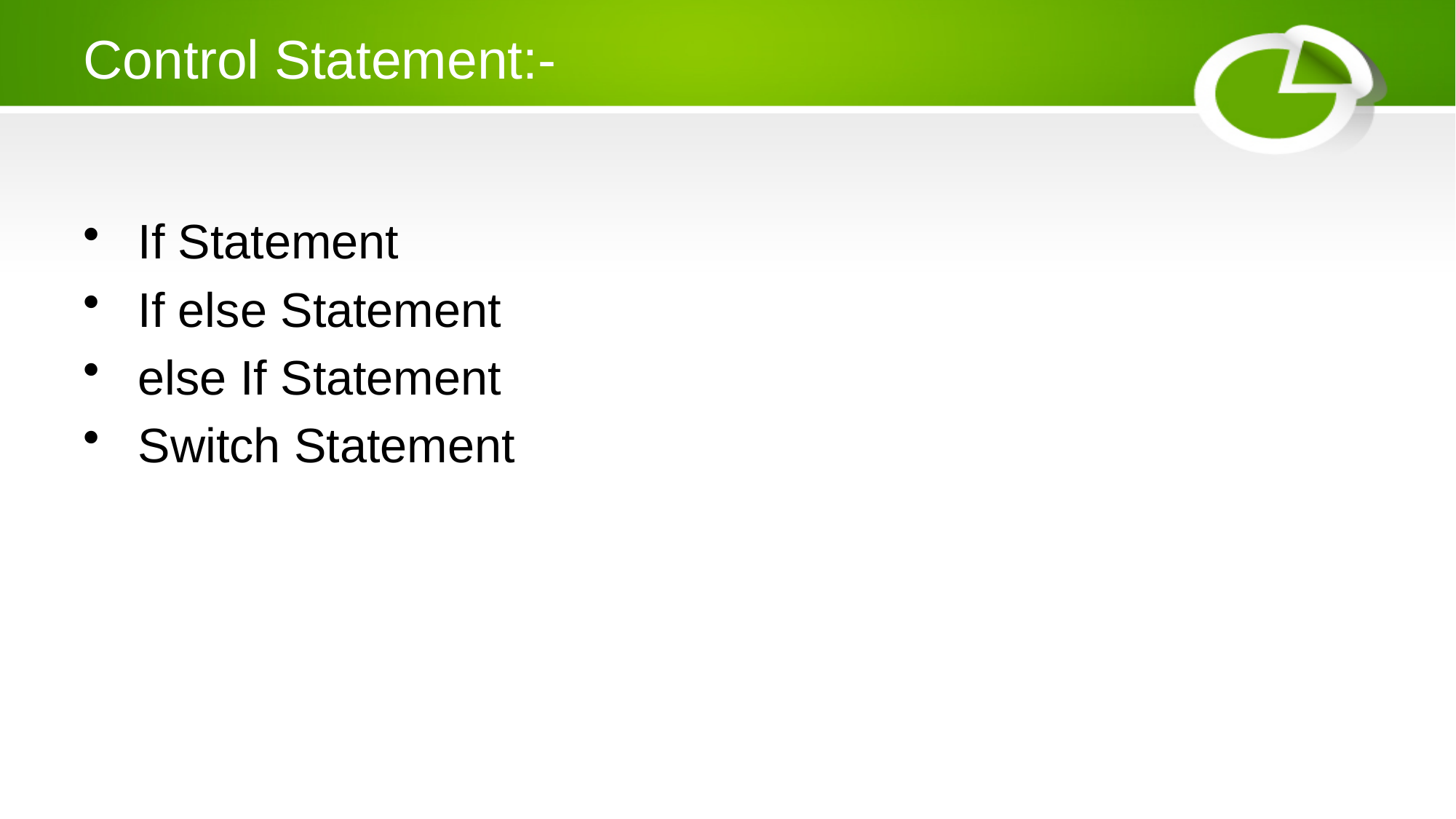

# Control Statement:-
 If Statement
 If else Statement
 else If Statement
 Switch Statement